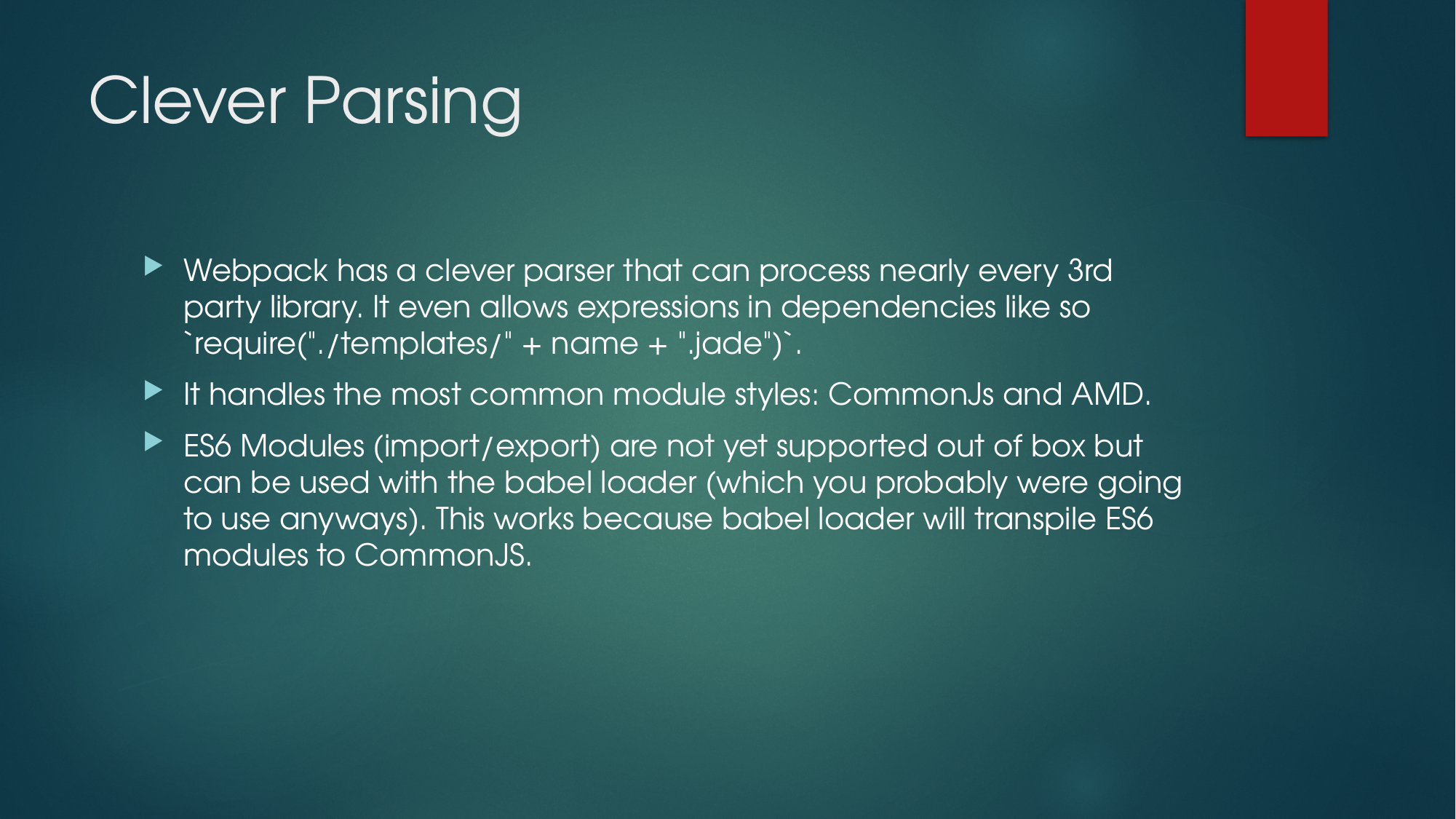

# Clever Parsing
Webpack has a clever parser that can process nearly every 3rd party library. It even allows expressions in dependencies like so `require("./templates/" + name + ".jade")`.
It handles the most common module styles: CommonJs and AMD.
ES6 Modules (import/export) are not yet supported out of box but can be used with the babel loader (which you probably were going to use anyways). This works because babel loader will transpile ES6 modules to CommonJS.